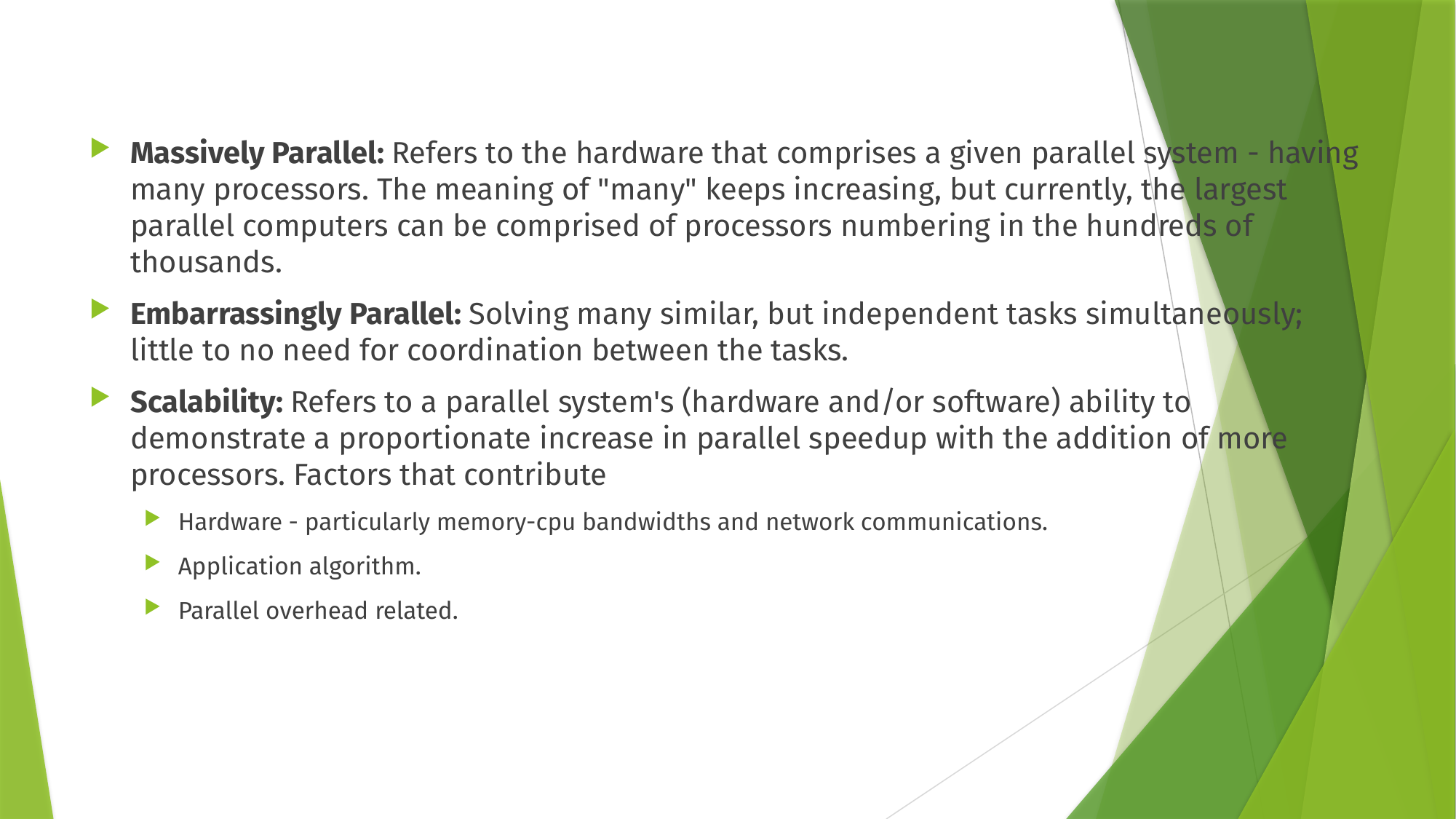

Massively Parallel: Refers to the hardware that comprises a given parallel system - having many processors. The meaning of "many" keeps increasing, but currently, the largest parallel computers can be comprised of processors numbering in the hundreds of thousands.
Embarrassingly Parallel: Solving many similar, but independent tasks simultaneously; little to no need for coordination between the tasks.
Scalability: Refers to a parallel system's (hardware and/or software) ability to demonstrate a proportionate increase in parallel speedup with the addition of more processors. Factors that contribute
Hardware - particularly memory-cpu bandwidths and network communications.
Application algorithm.
Parallel overhead related.